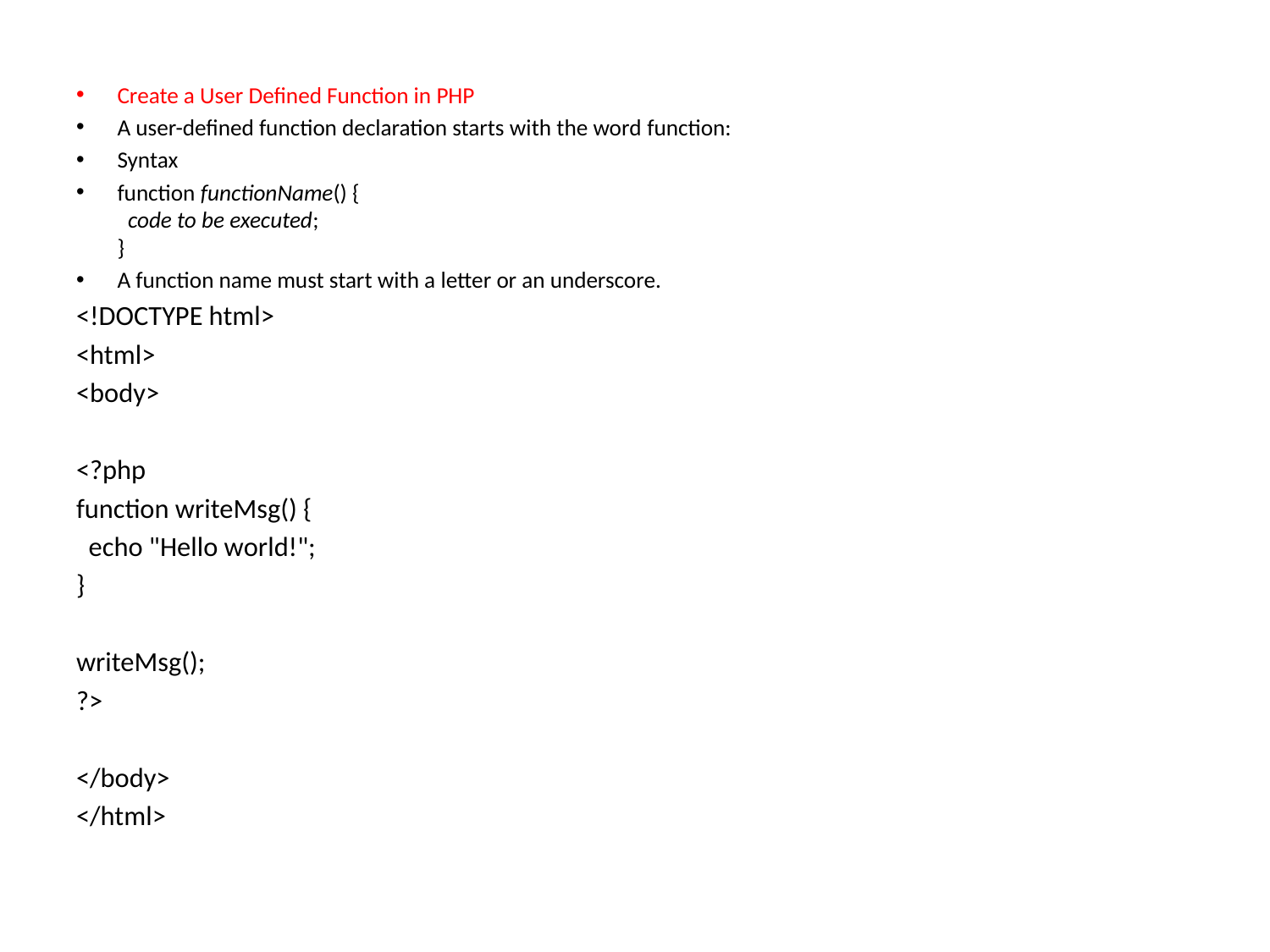

Create a User Defined Function in PHP
A user-defined function declaration starts with the word function:
Syntax
function functionName() {
  code to be executed;
}
A function name must start with a letter or an underscore.
<!DOCTYPE html>
<html>
<body>

<?php
function writeMsg() {
  echo "Hello world!";
}

writeMsg();
?>

</body>
</html>